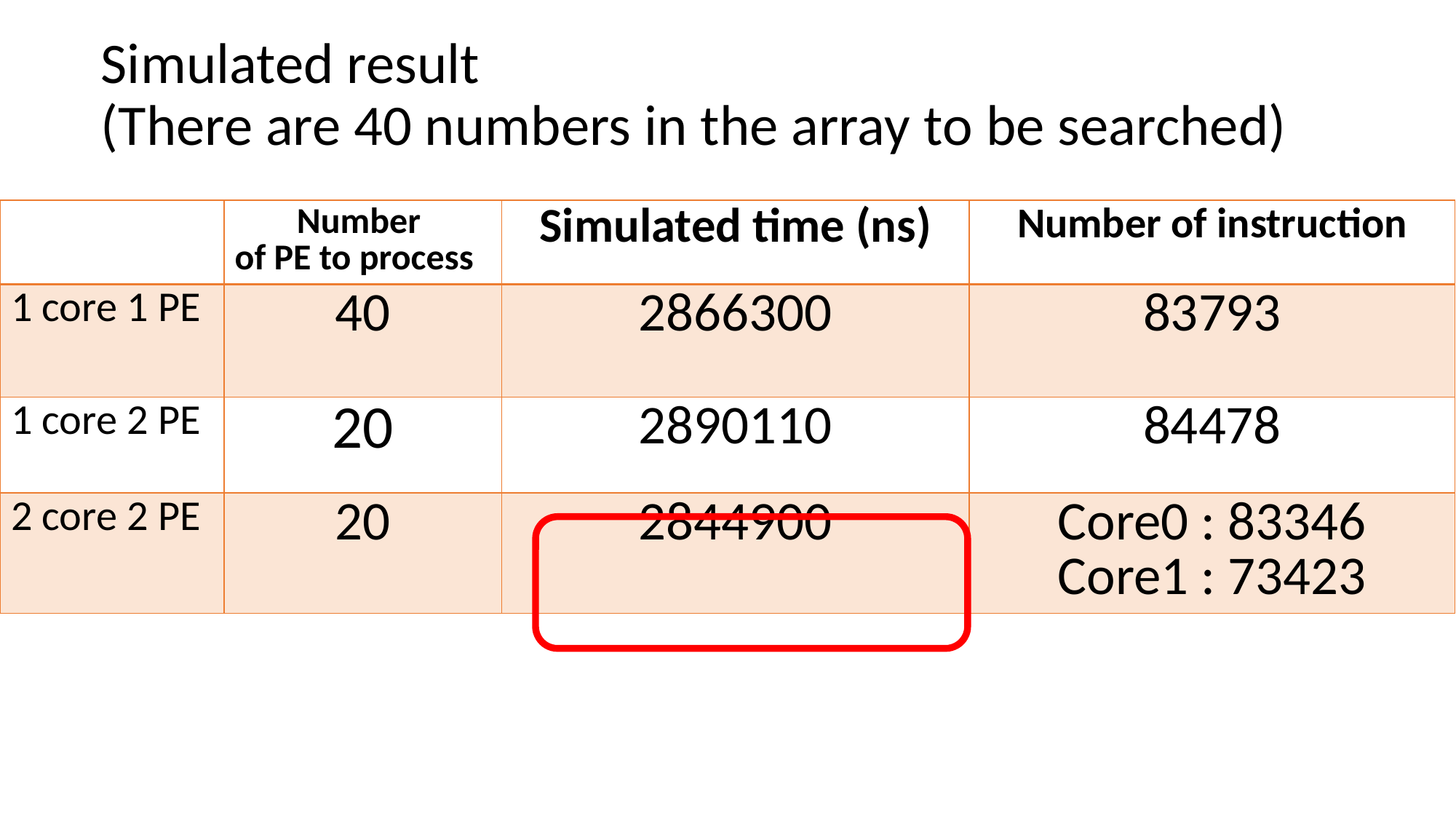

# Simulated result (There are 40 numbers in the array to be searched)
|  | Number of PE to process | Simulated time (ns) | Number of instruction |
| --- | --- | --- | --- |
| 1 core 1 PE | 40 | 2866300 | 83793 |
| 1 core 2 PE | 20 | 2890110 | 84478 |
| 2 core 2 PE | 20 | 2844900 | Core0 : 83346 Core1 : 73423 |